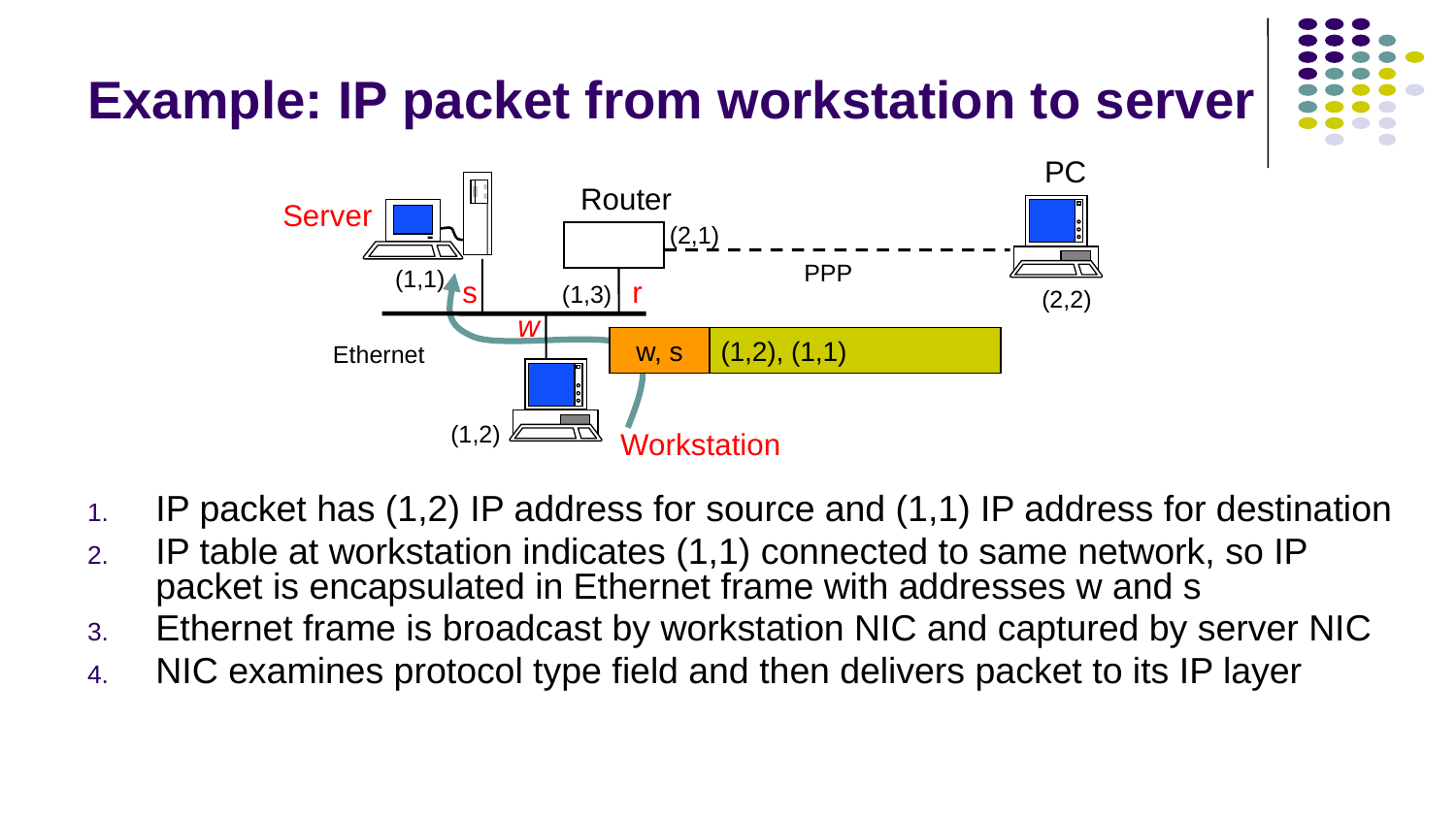

# Example: IP packet from workstation to server
PC

Router
Server

(2,1)

PPP
(1,1)

s
(1,3)   r

(2,2)
w

w, s
(1,2), (1,1)
Ethernet

(1,2)
Workstation
IP packet has (1,2) IP address for source and (1,1) IP address for destination
IP table at workstation indicates (1,1) connected to same network, so IP packet is encapsulated in Ethernet frame with addresses w and s
Ethernet frame is broadcast by workstation NIC and captured by server NIC
NIC examines protocol type field and then delivers packet to its IP layer